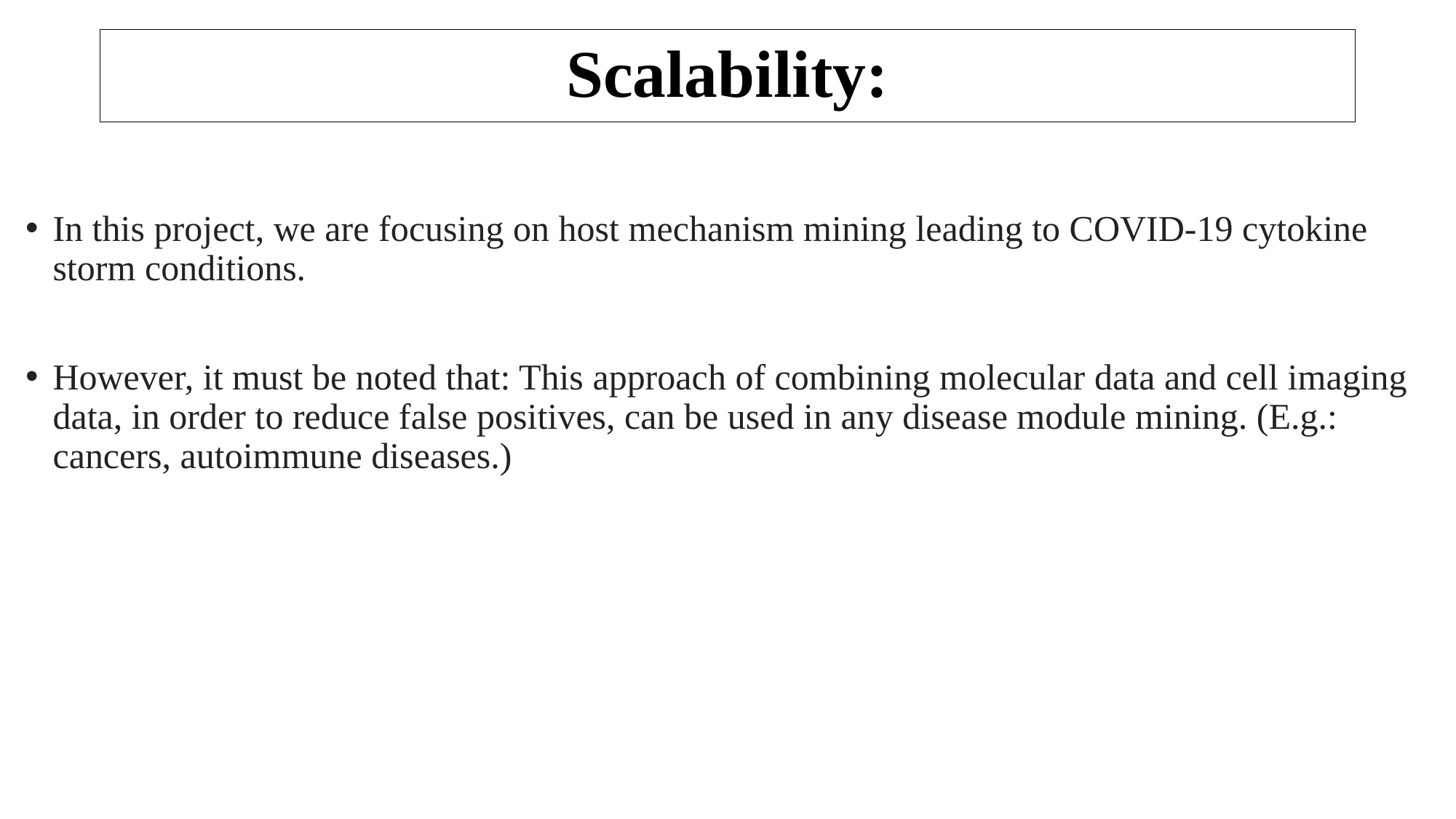

# Scalability:
In this project, we are focusing on host mechanism mining leading to COVID-19 cytokine storm conditions.

However, it must be noted that: This approach of combining molecular data and cell imaging data, in order to reduce false positives, can be used in any disease module mining. (E.g.: cancers, autoimmune diseases.)